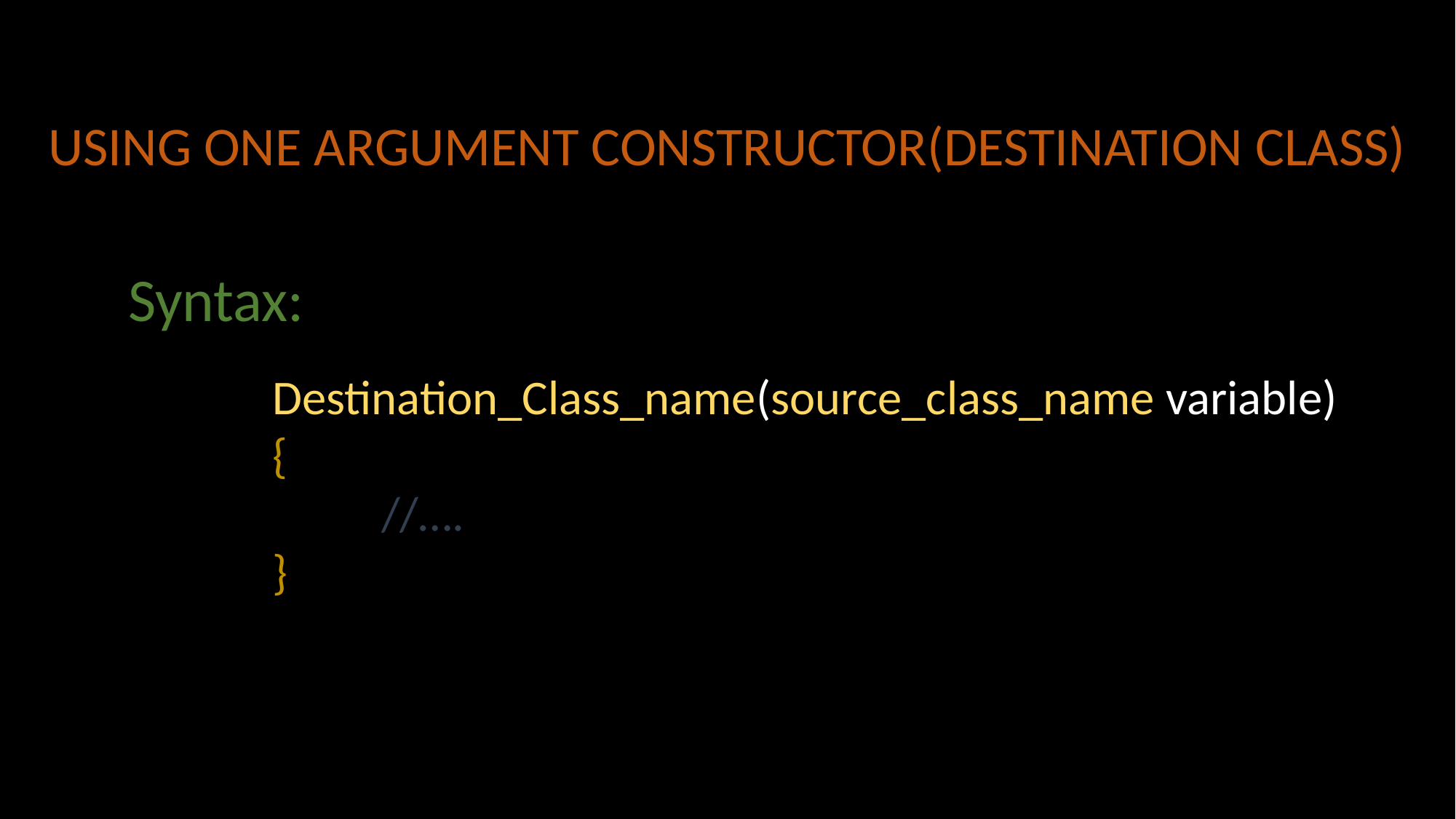

USING ONE ARGUMENT CONSTRUCTOR(DESTINATION CLASS)
Syntax:
Destination_Class_name(source_class_name variable)
{
	//….
}